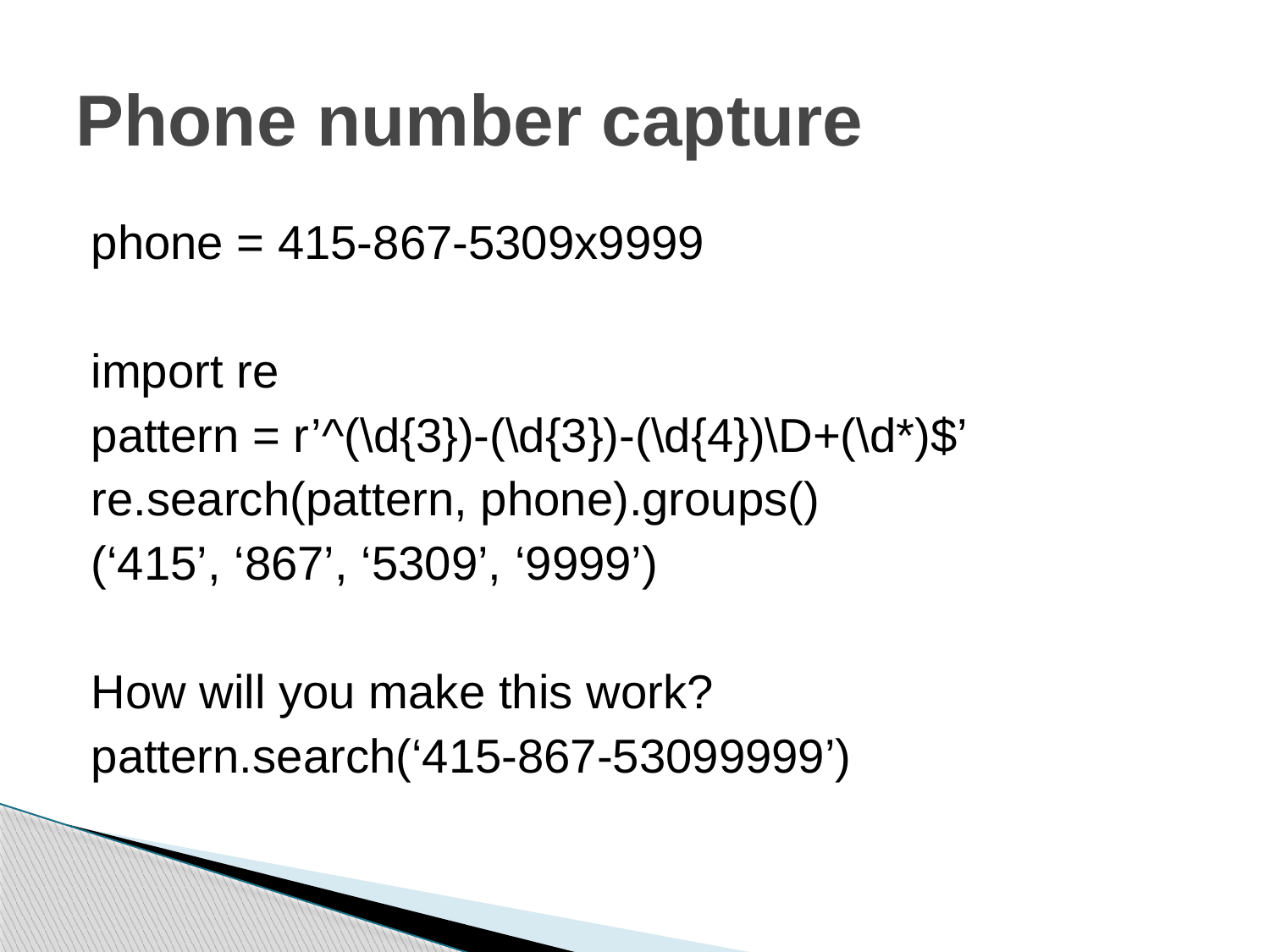

# Phone number capture
phone = 415-867-5309x9999

import re
pattern = r’^(\d{3})-(\d{3})-(\d{4})\D+(\d*)$’
re.search(pattern, phone).groups()
(‘415’, ‘867’, ‘5309’, ‘9999’)

How will you make this work?
pattern.search(‘415-867-53099999’)